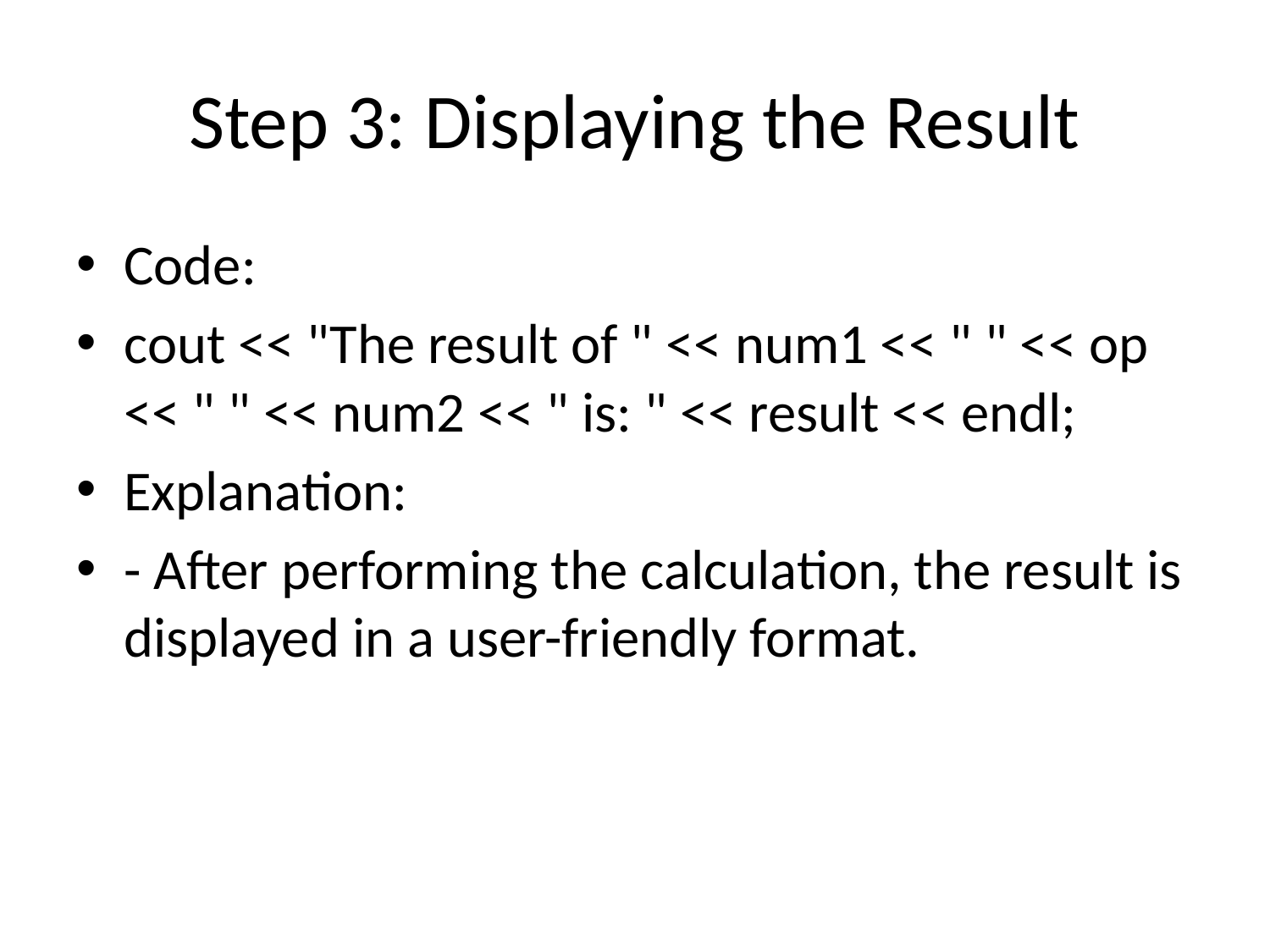

# Step 3: Displaying the Result
Code:
cout << "The result of " << num1 << " " << op << " " << num2 << " is: " << result << endl;
Explanation:
- After performing the calculation, the result is displayed in a user-friendly format.